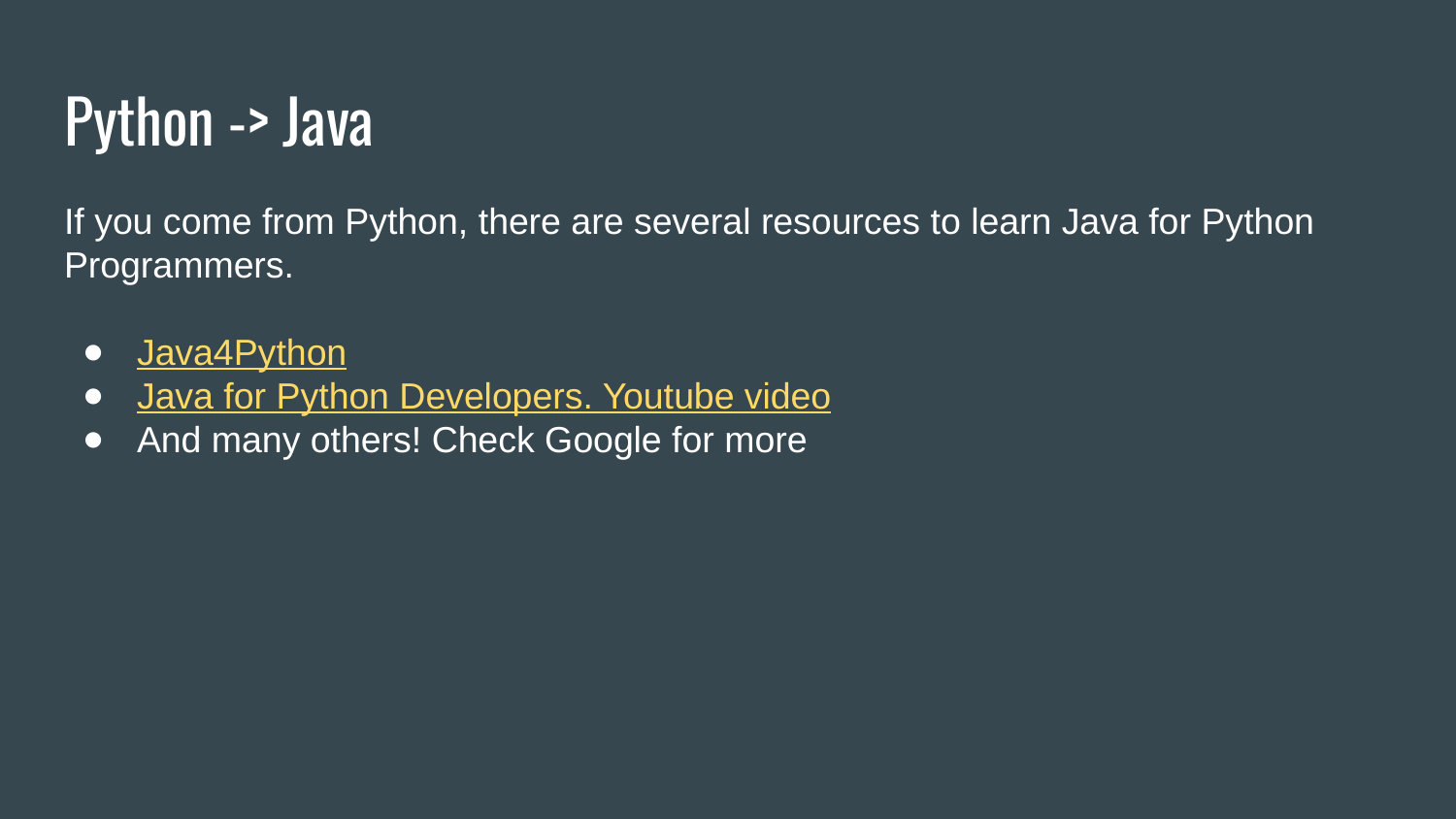

# Python -> Java
If you come from Python, there are several resources to learn Java for Python Programmers.

Java4Python
Java for Python Developers. Youtube video
And many others! Check Google for more